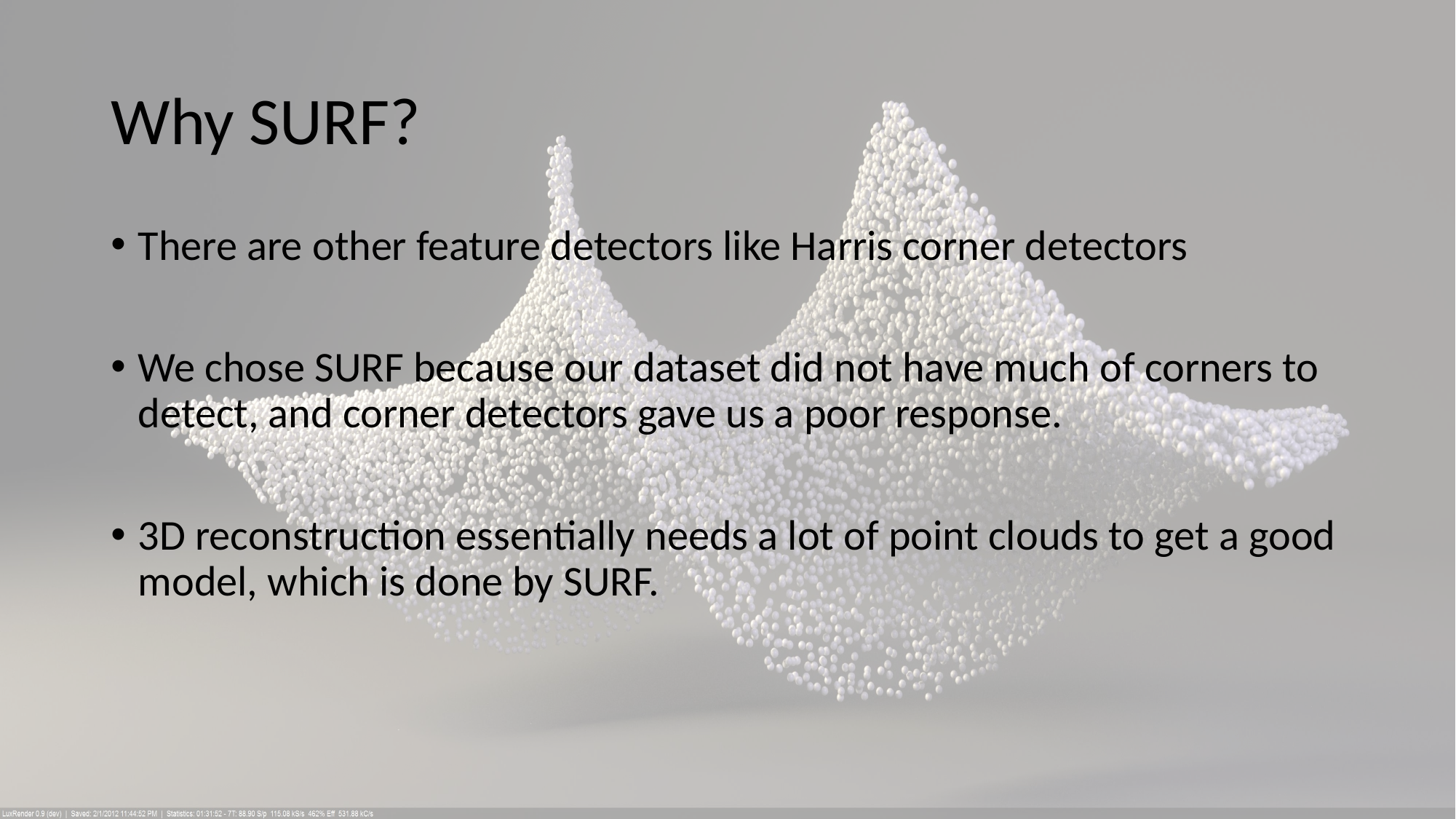

# Why SURF?
There are other feature detectors like Harris corner detectors

We chose SURF because our dataset did not have much of corners to detect, and corner detectors gave us a poor response.

3D reconstruction essentially needs a lot of point clouds to get a good model, which is done by SURF.